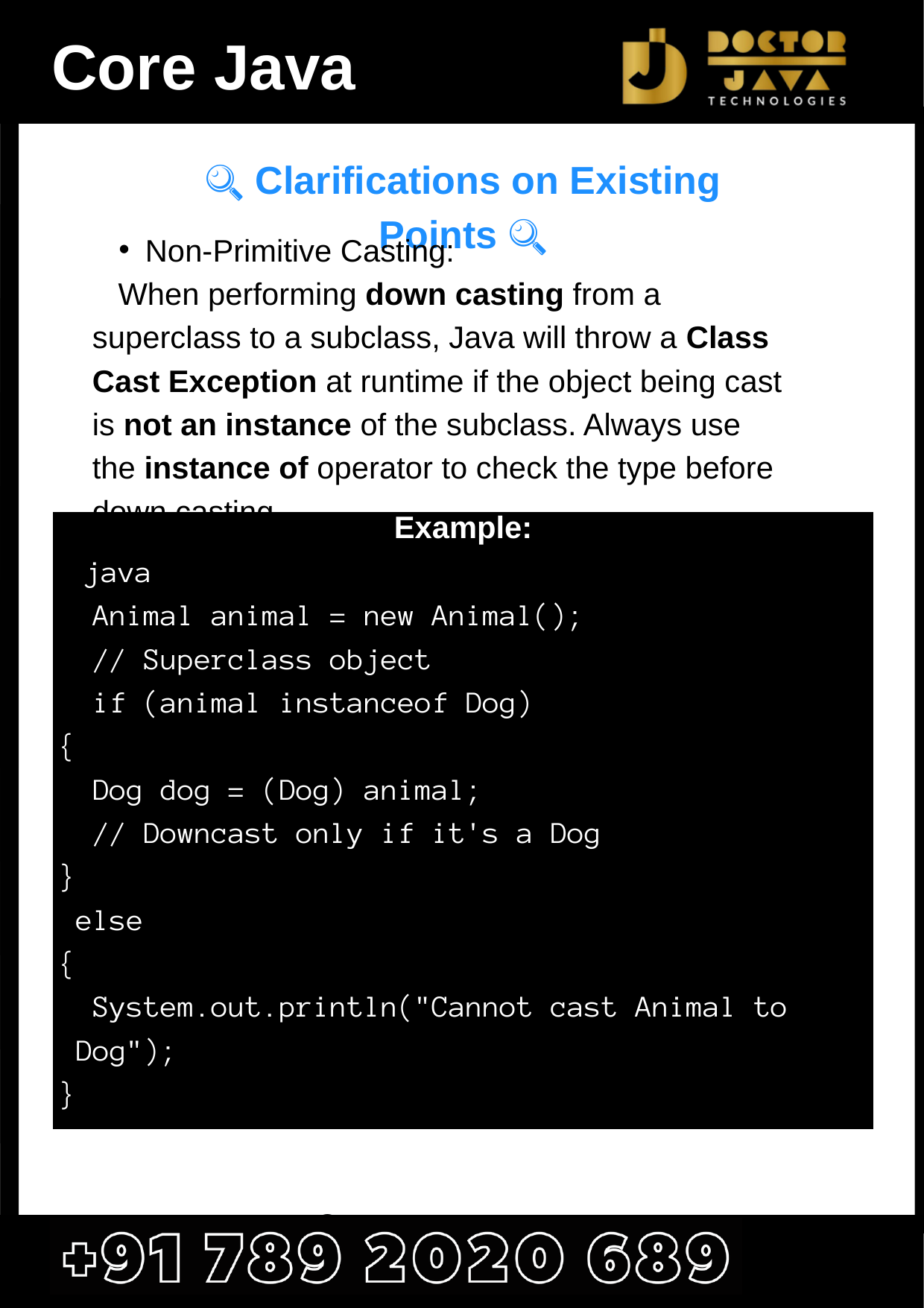

Core Java

🔍 Clarifications on Existing Points 🔍
Non-Primitive Casting:
   When performing down casting from a superclass to a subclass, Java will throw a Class Cast Exception at runtime if the object being cast is not an instance of the subclass. Always use the instance of operator to check the type before down casting.

Example:
  java
  Animal animal = new Animal();
  // Superclass object
  if (animal instanceof Dog)
{
  Dog dog = (Dog) animal;
  // Downcast only if it's a Dog
}
 else
{
  System.out.println("Cannot cast Animal to      Dog");
}